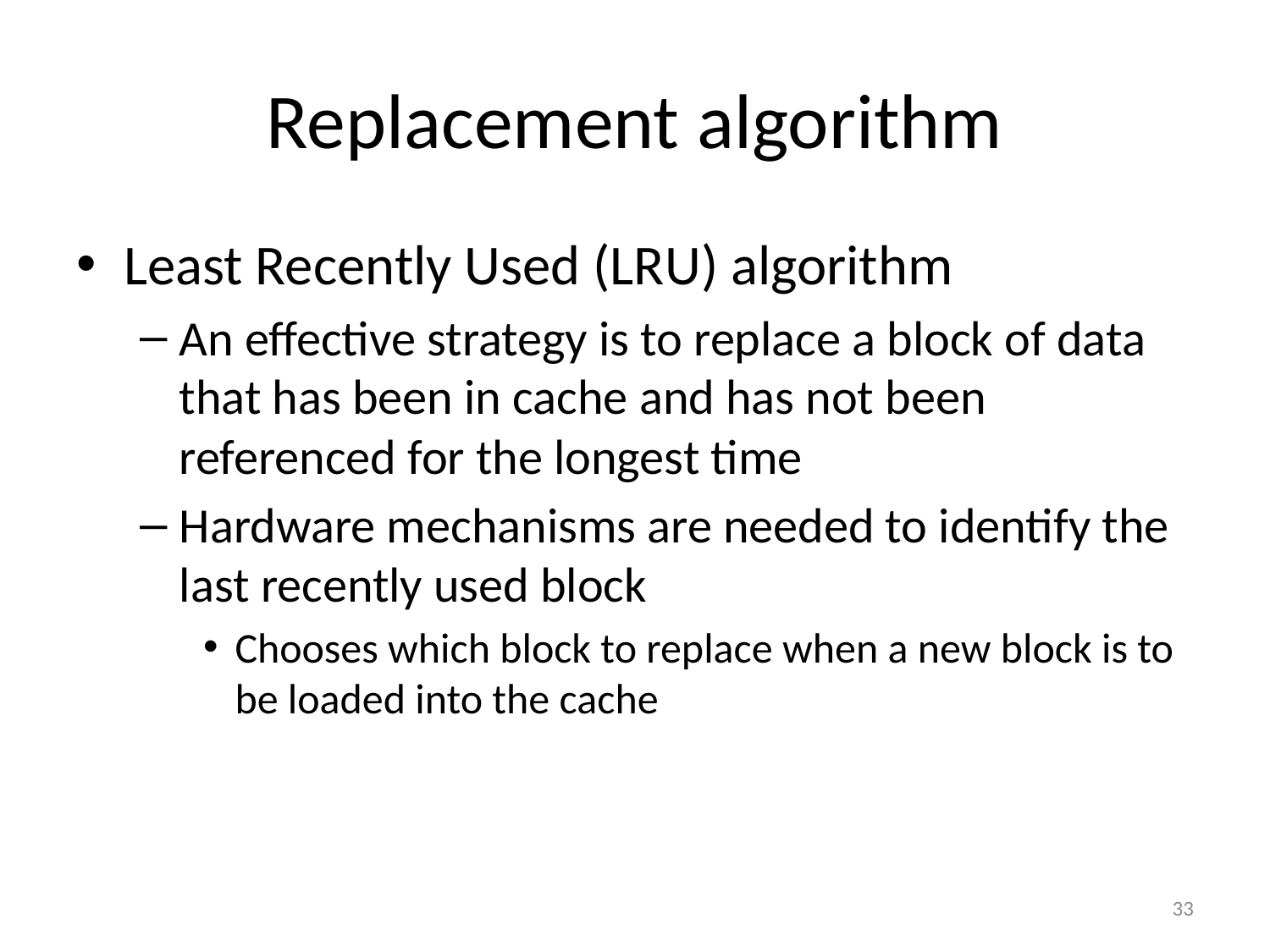

# Replacement algorithm
Least Recently Used (LRU) algorithm
An effective strategy is to replace a block of data that has been in cache and has not been referenced for the longest time
Hardware mechanisms are needed to identify the last recently used block
Chooses which block to replace when a new block is to be loaded into the cache
33